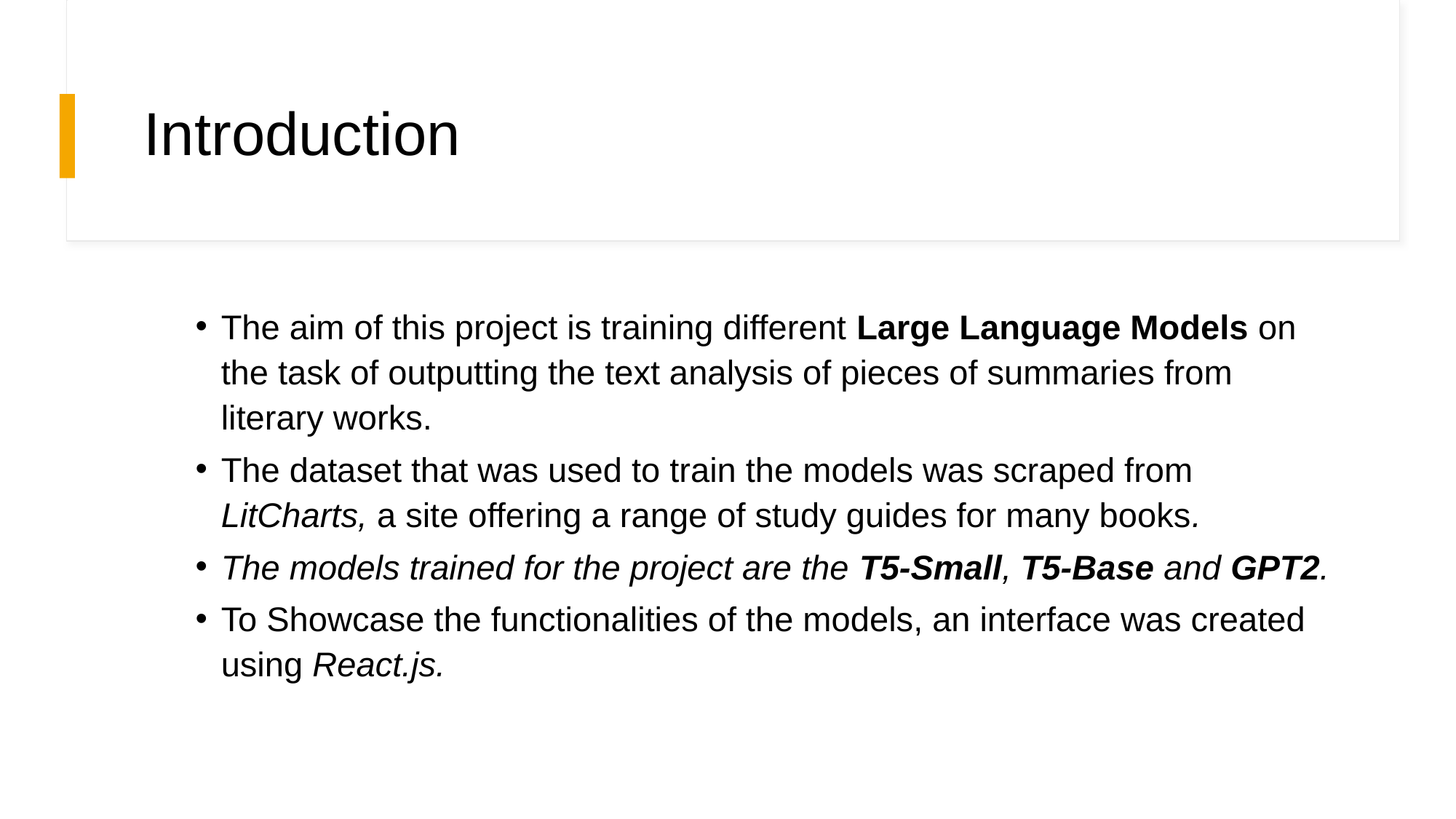

# Introduction
The aim of this project is training different Large Language Models on the task of outputting the text analysis of pieces of summaries from literary works.
The dataset that was used to train the models was scraped from LitCharts, a site offering a range of study guides for many books.
The models trained for the project are the T5-Small, T5-Base and GPT2.
To Showcase the functionalities of the models, an interface was created using React.js.